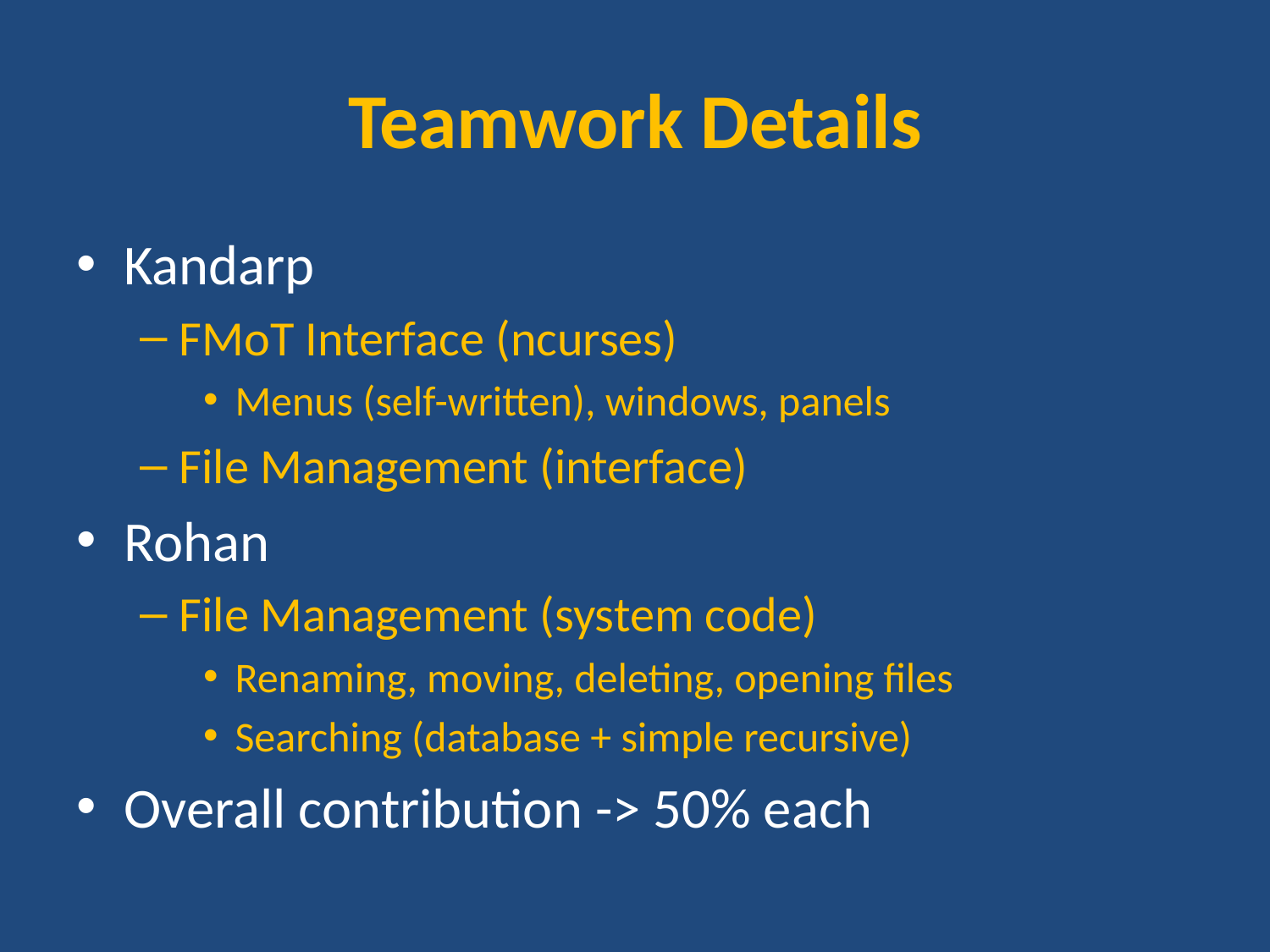

# Teamwork Details
Kandarp
FMoT Interface (ncurses)
Menus (self-written), windows, panels
File Management (interface)
Rohan
File Management (system code)
Renaming, moving, deleting, opening files
Searching (database + simple recursive)
Overall contribution -> 50% each